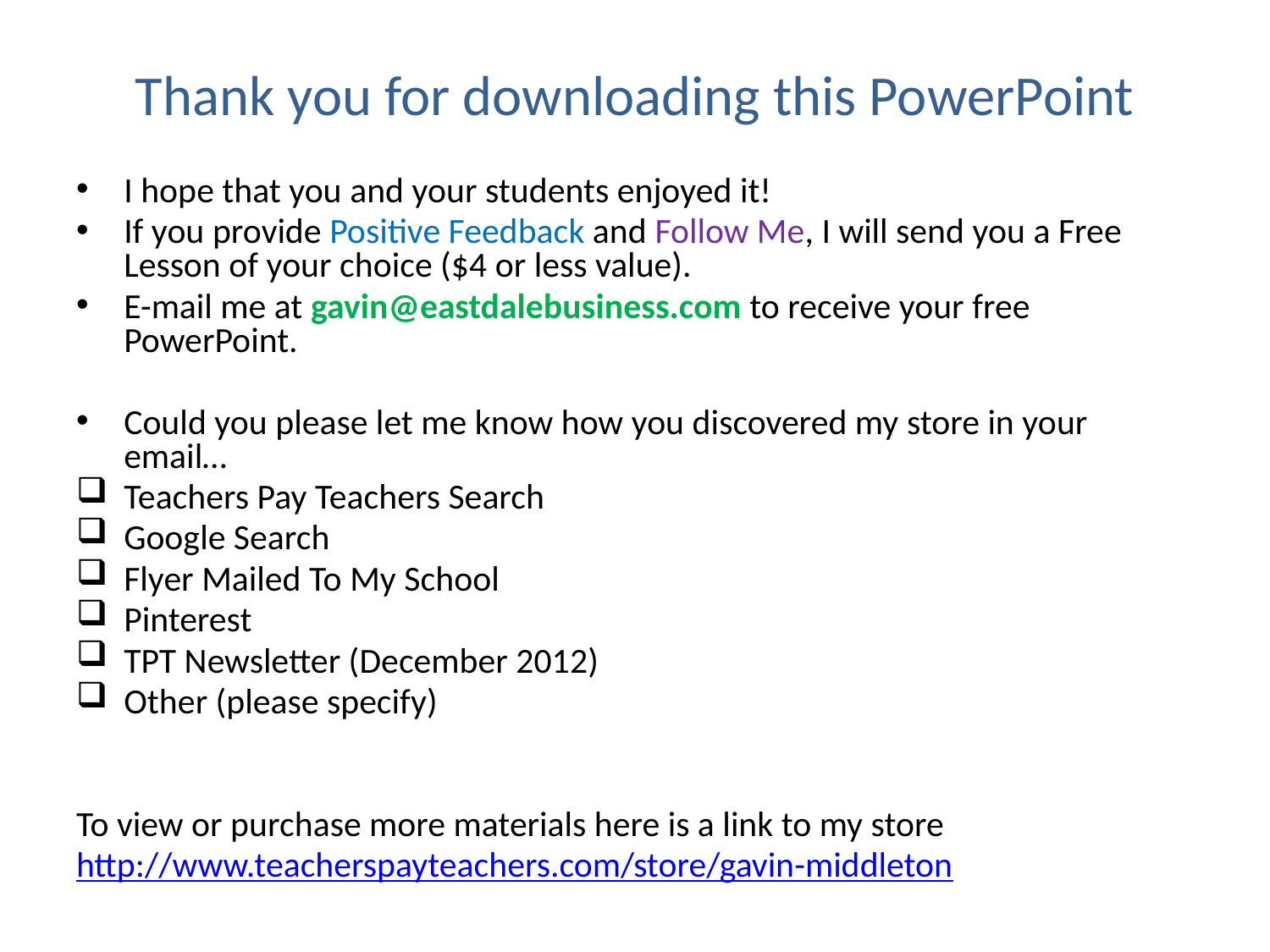

# Thank you for downloading this PowerPoint
I hope that you and your students enjoyed it!
If you provide Positive Feedback and Follow Me, I will send you a Free Lesson of your choice ($4 or less value).
E-mail me at gavin@eastdalebusiness.com to receive your free PowerPoint.

Could you please let me know how you discovered my store in your email…
Teachers Pay Teachers Search
Google Search
Flyer Mailed To My School
Pinterest
TPT Newsletter (December 2012)
Other (please specify)

To view or purchase more materials here is a link to my store
http://www.teacherspayteachers.com/store/gavin-middleton